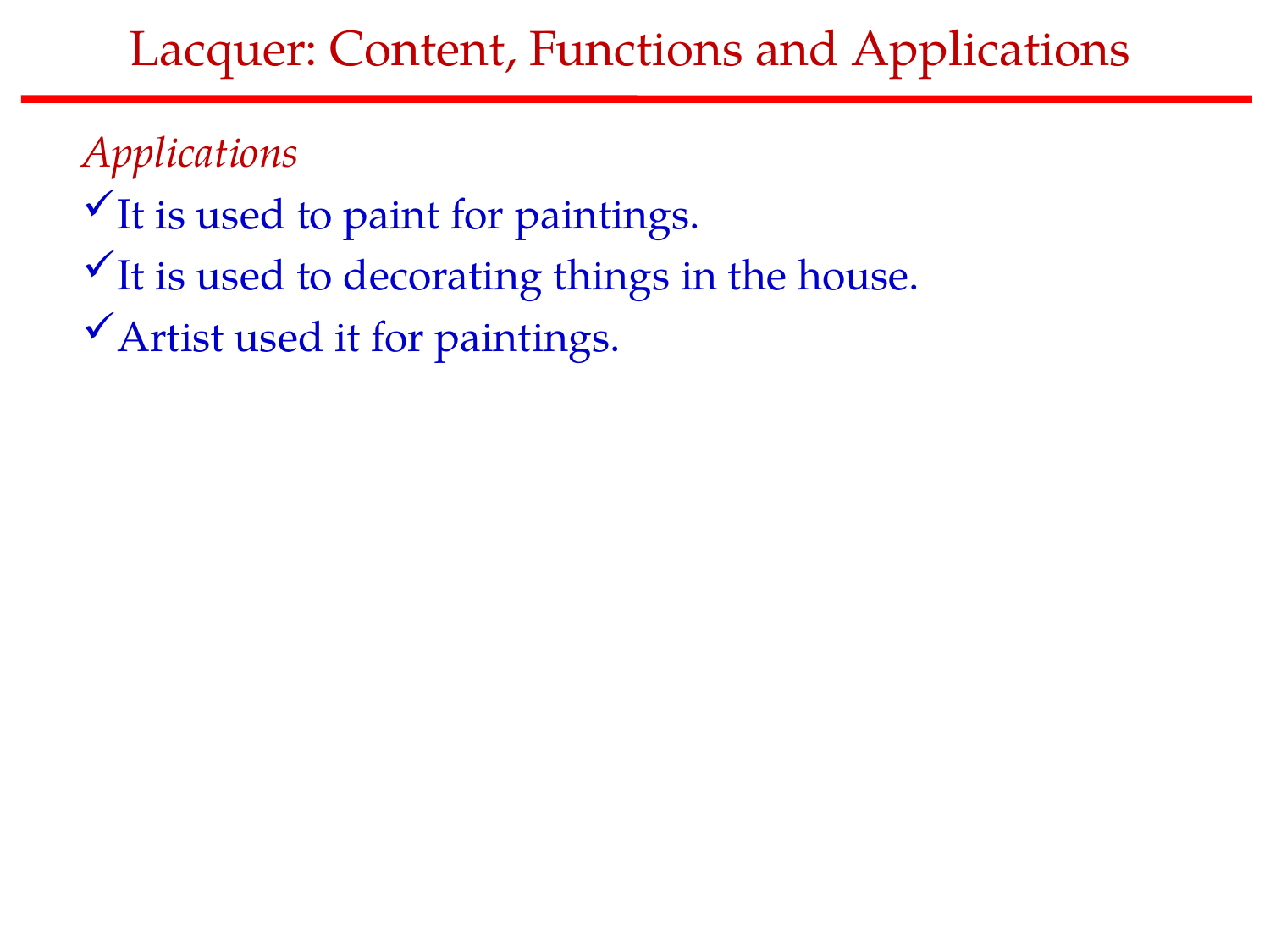

Lacquer: Content, Functions and Applications

Applications
It is used to paint for paintings.
It is used to decorating things in the house.
Artist used it for paintings.